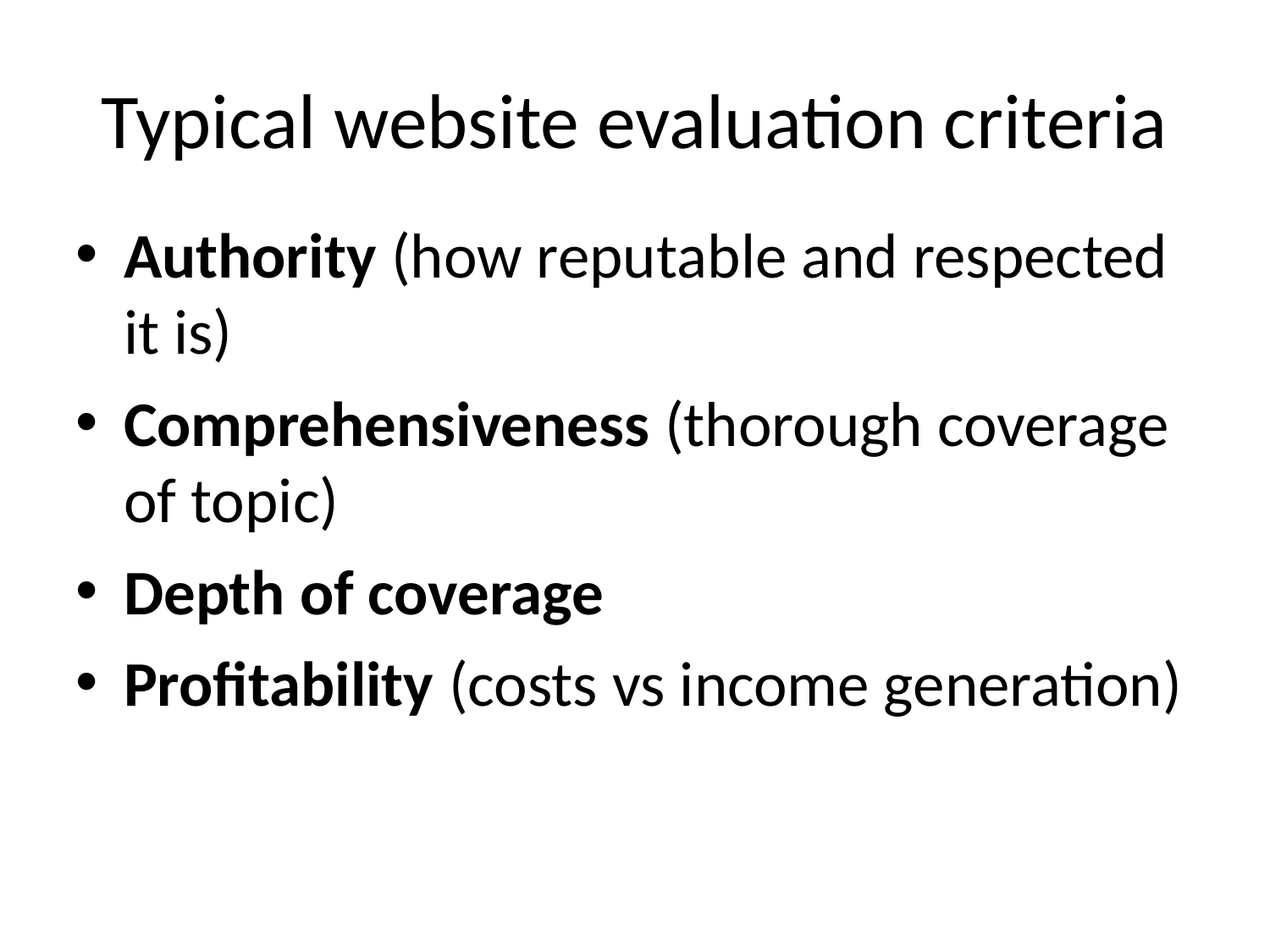

# Typical website evaluation criteria
Authority (how reputable and respected it is)
Comprehensiveness (thorough coverage of topic)
Depth of coverage
Profitability (costs vs income generation)